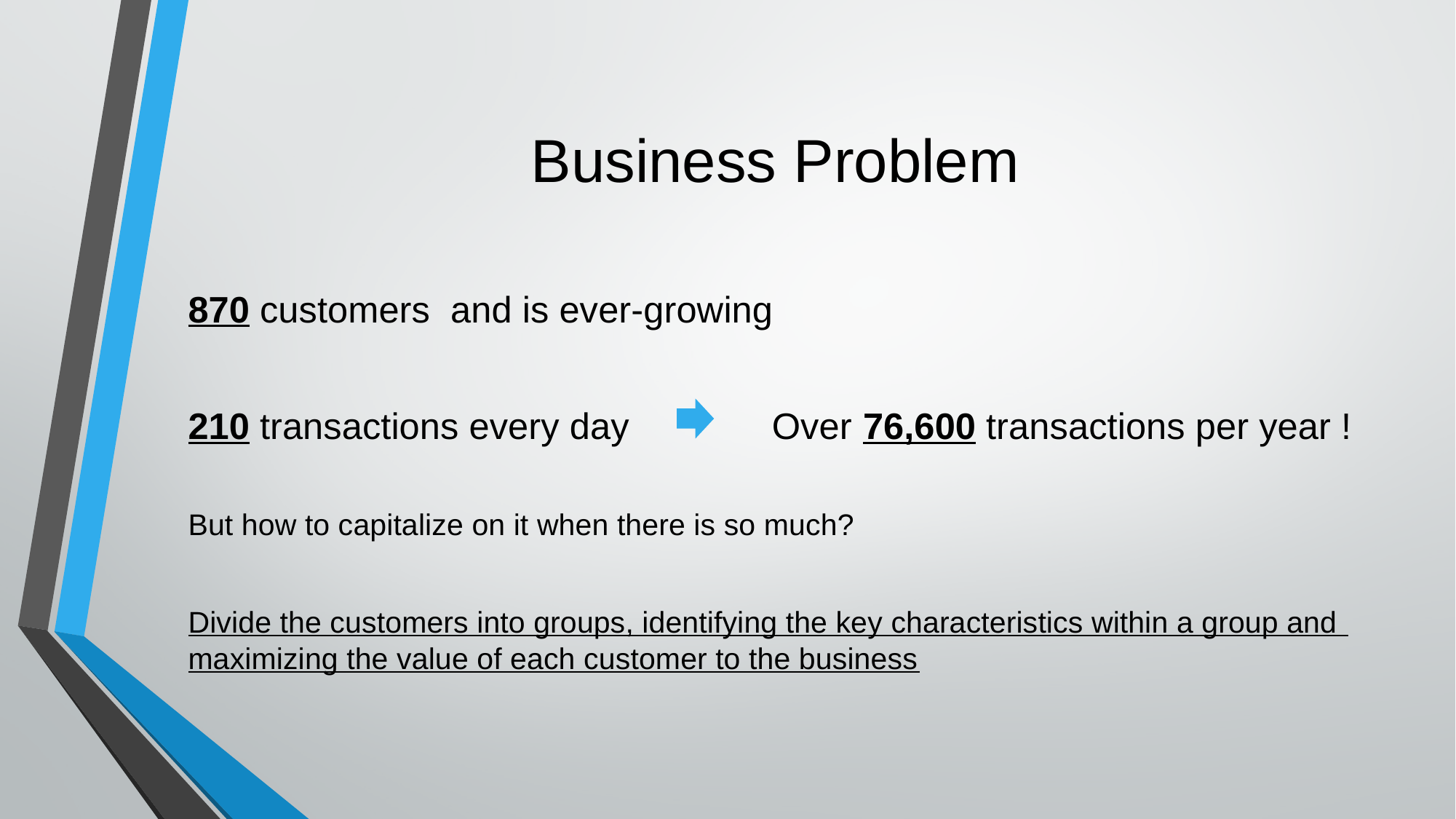

# Business Problem
870 customers  and is ever-growing

210 transactions every day              Over 76,600 transactions per year !

But how to capitalize on it when there is so much?

Divide the customers into groups, identifying the key characteristics within a group and  maximizing the value of each customer to the business